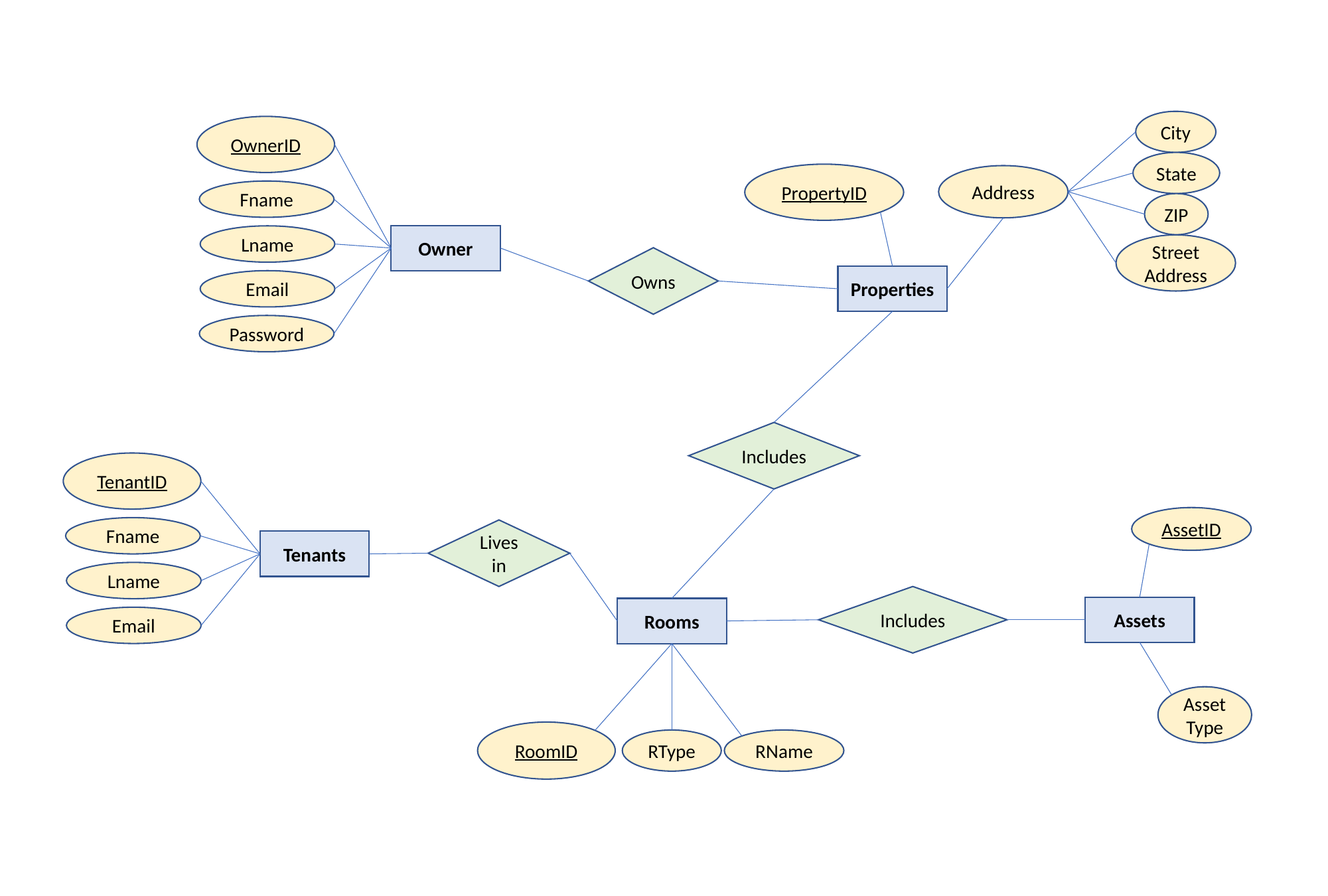

City
OwnerID
State
PropertyID
Address
Fname
ZIP
Owner
Lname
Street Address
Owns
Properties
Email
Password
Includes
TenantID
AssetID
Fname
Lives in
Tenants
Lname
Includes
Assets
Rooms
Email
Asset Type
RoomID
RType
RName